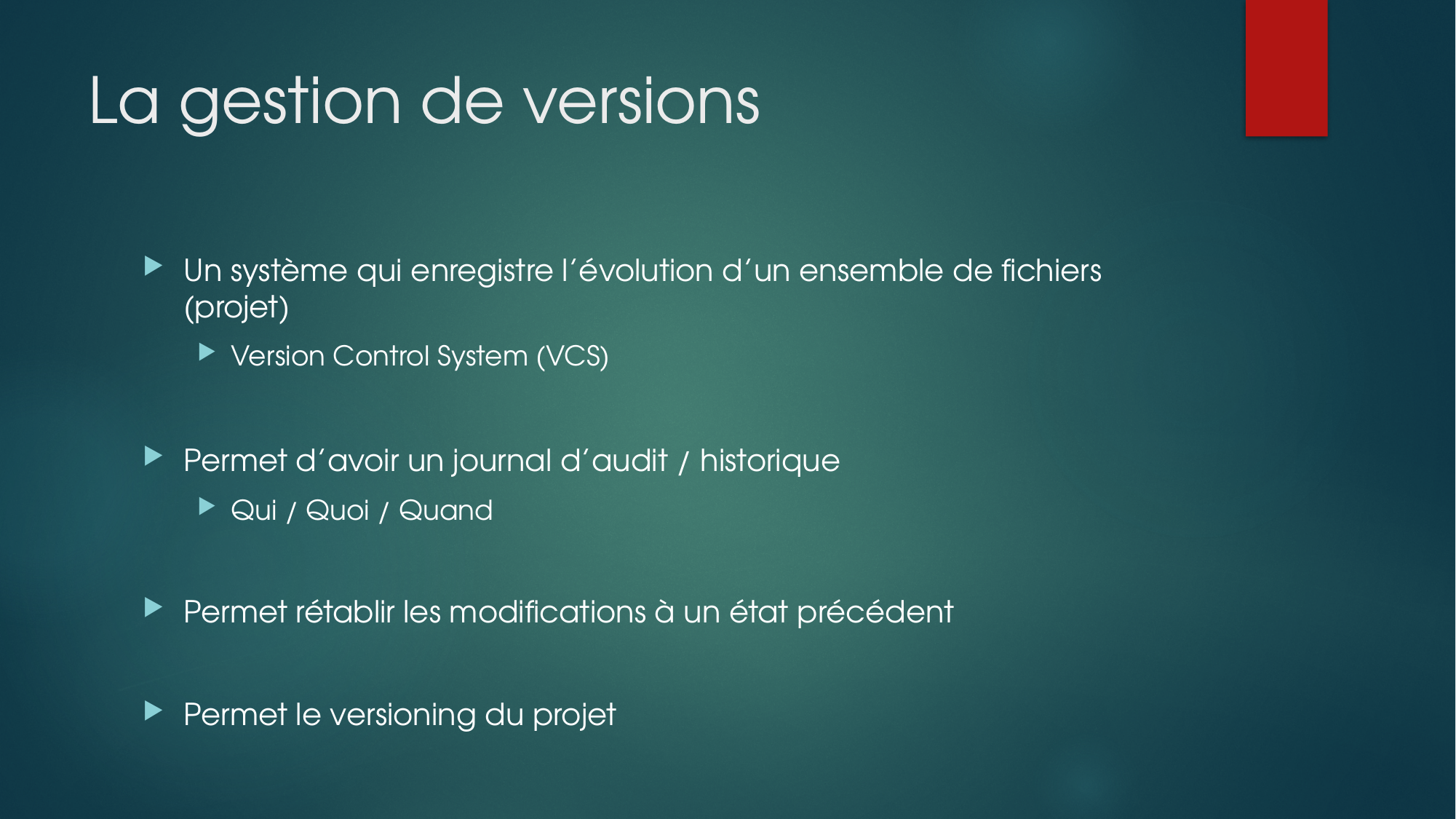

# La gestion de versions
Un système qui enregistre l’évolution d’un ensemble de fichiers (projet)
Version Control System (VCS)

Permet d’avoir un journal d’audit / historique
Qui / Quoi / Quand

Permet rétablir les modifications à un état précédent

Permet le versioning du projet